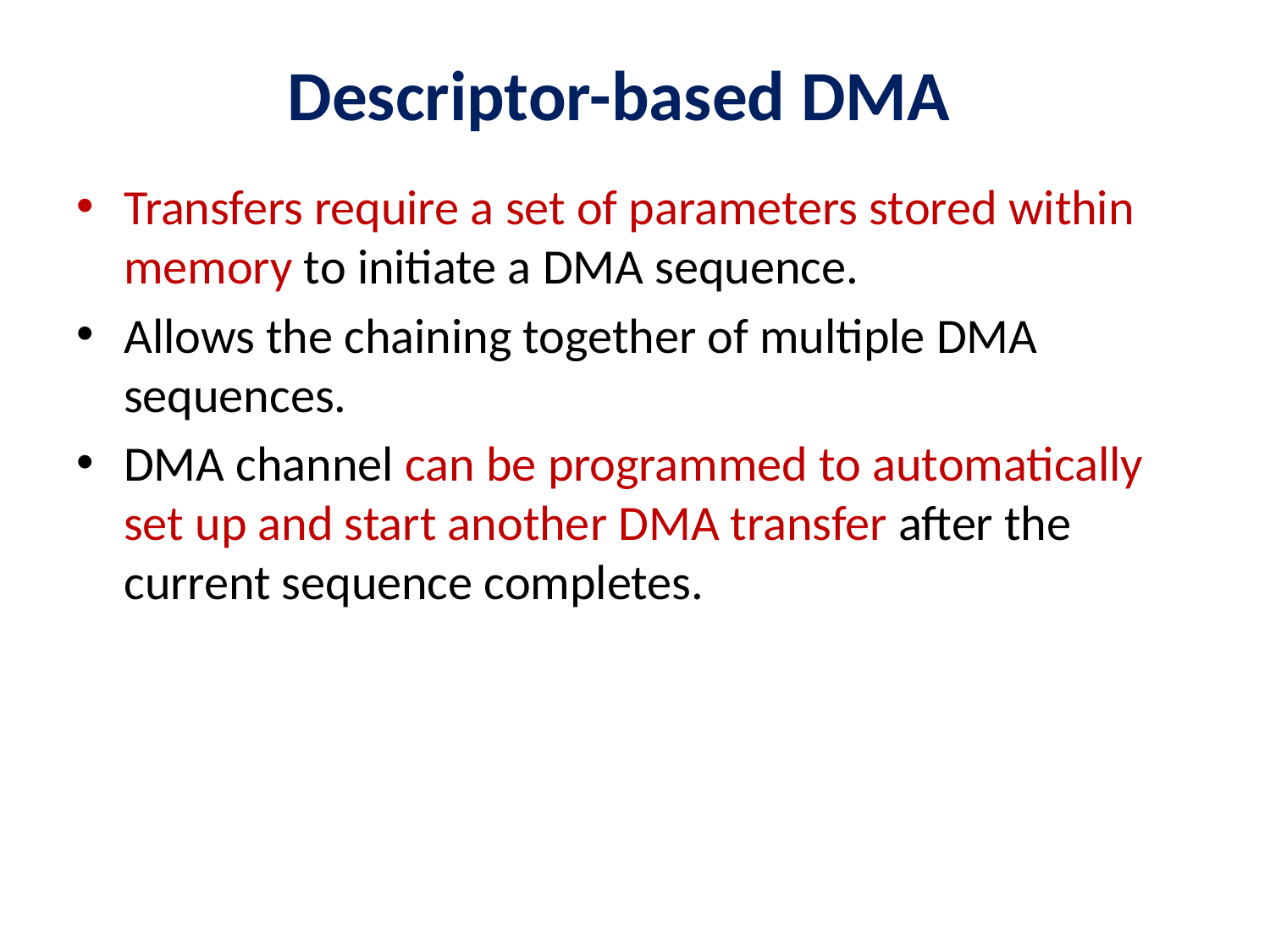

# Descriptor-based DMA
Transfers require a set of parameters stored within memory to initiate a DMA sequence.
Allows the chaining together of multiple DMA sequences.
DMA channel can be programmed to automatically set up and start another DMA transfer after the current sequence completes.